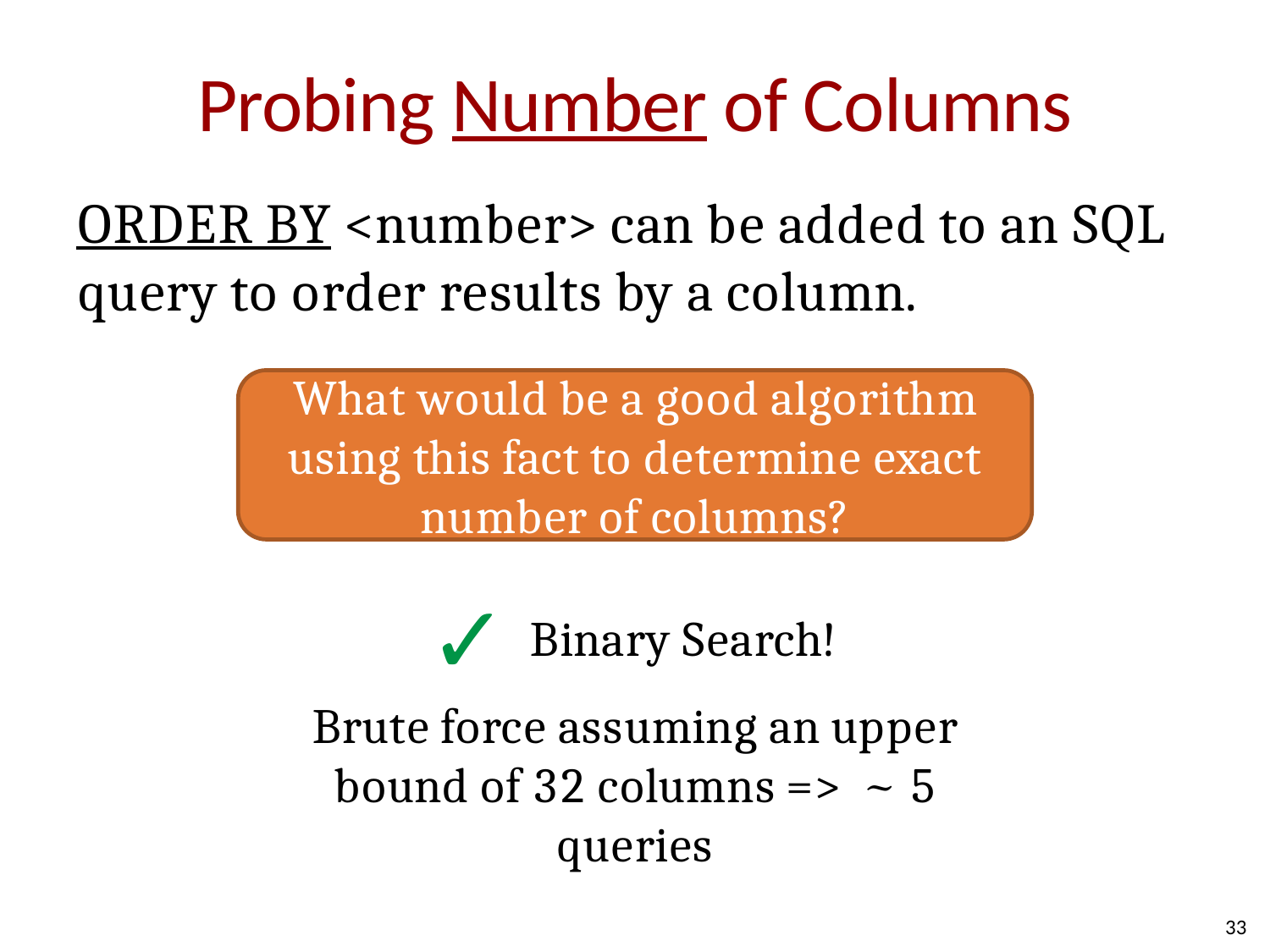

# Probing Number of Columns
ORDER BY <number> can be added to an SQL query to order results by a column.
What would be a good algorithm using this fact to determine exact number of columns?
✓
Binary Search!
Brute force assuming an upper bound of 32 columns =>  ~ 5 queries
33